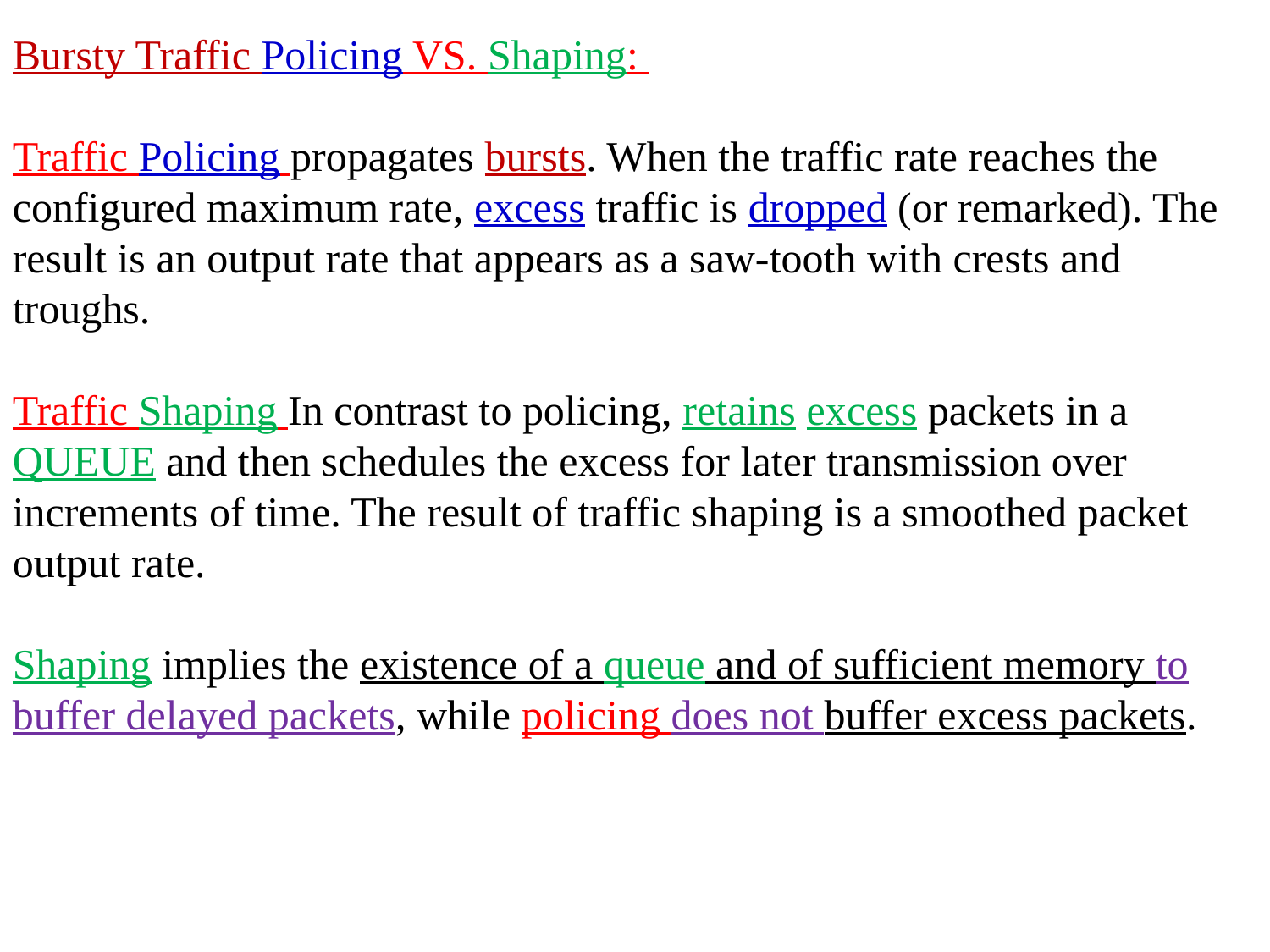

Bursty Traffic Policing VS. Shaping:

Traffic Policing propagates bursts. When the traffic rate reaches the configured maximum rate, excess traffic is dropped (or remarked). The result is an output rate that appears as a saw-tooth with crests and troughs.

Traffic Shaping In contrast to policing, retains excess packets in a QUEUE and then schedules the excess for later transmission over increments of time. The result of traffic shaping is a smoothed packet output rate.

Shaping implies the existence of a queue and of sufficient memory to buffer delayed packets, while policing does not buffer excess packets.